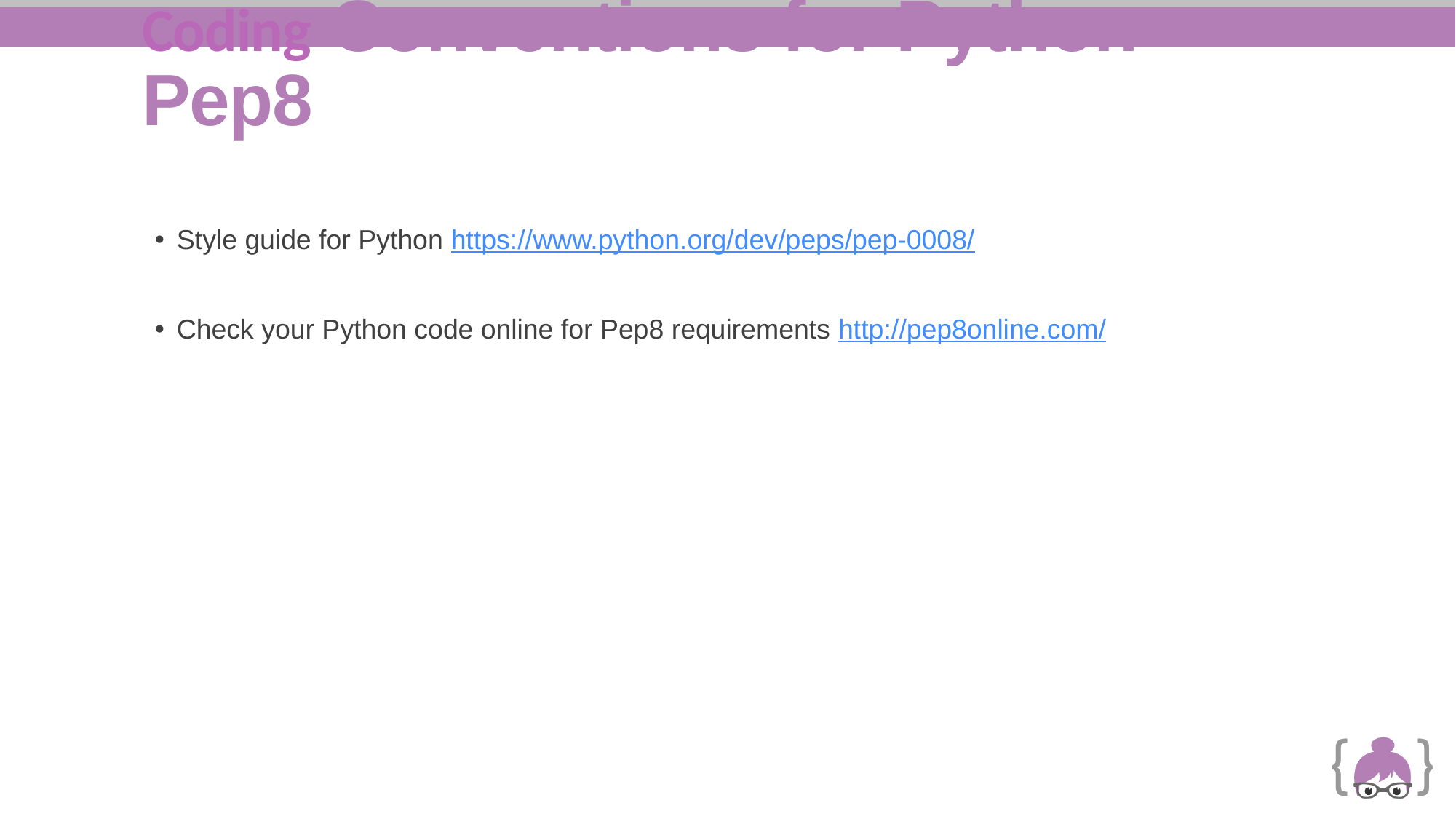

# Coding Conventions for Python – Pep8
Style guide for Python https://www.python.org/dev/peps/pep-0008/

Check your Python code online for Pep8 requirements http://pep8online.com/